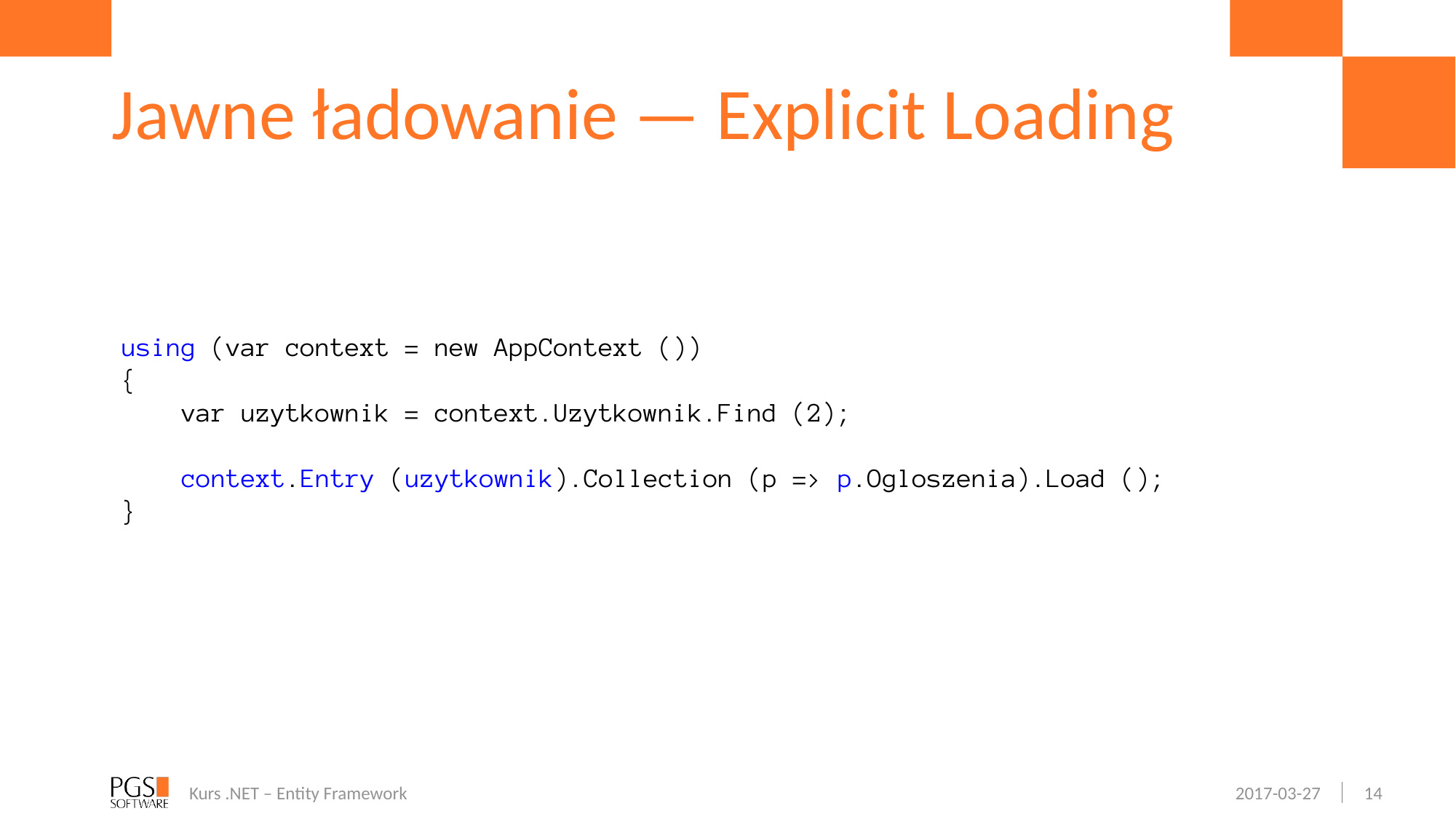

# Jawne ładowanie — Explicit Loading
using (var context = new AppContext ())
{
    var uzytkownik = context.Uzytkownik.Find (2);

    context.Entry (uzytkownik).Collection (p => p.Ogloszenia).Load ();
}
Kurs .NET – Entity Framework
2017-03-27
14